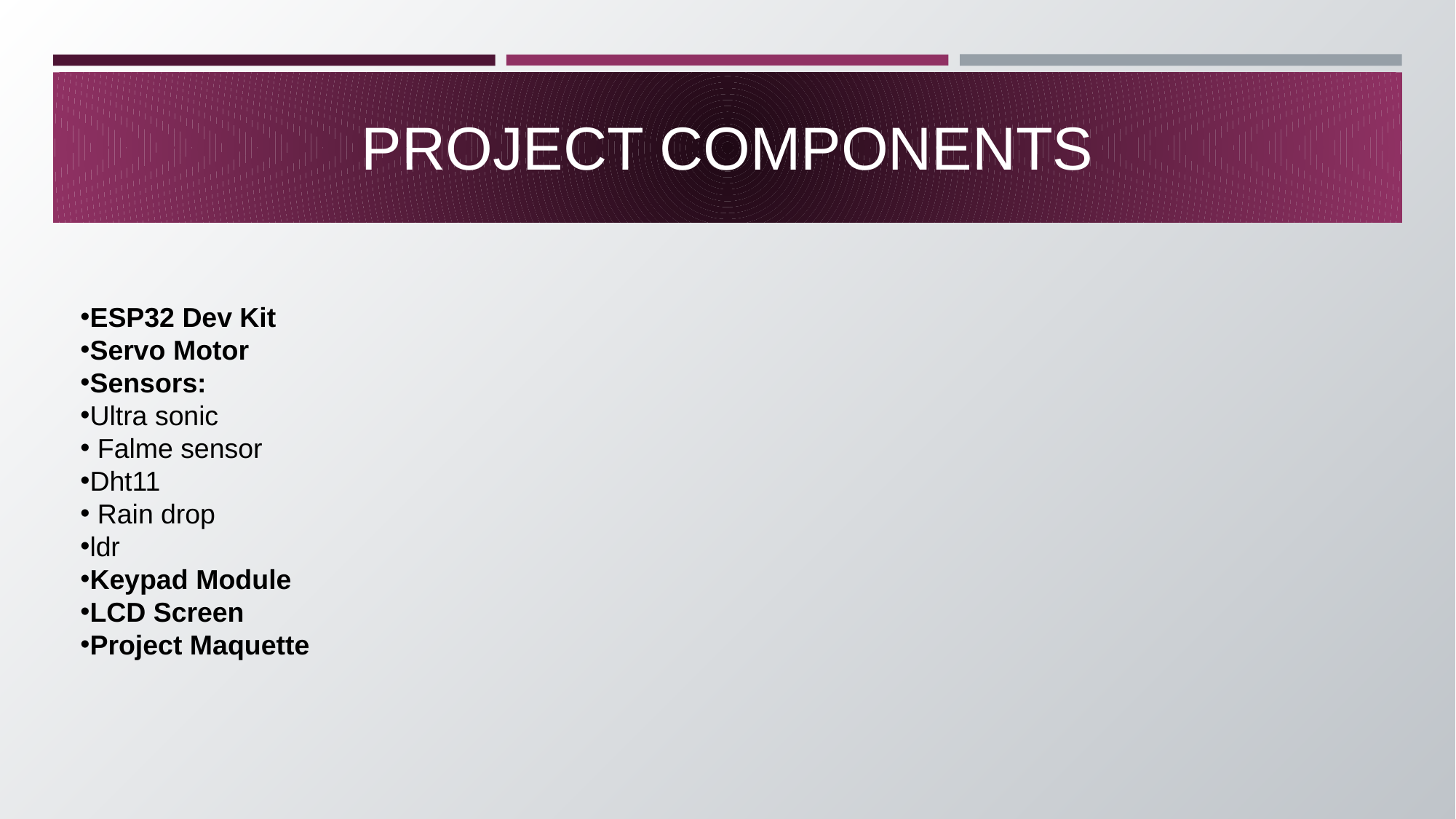

# PROJECT COMPONENTS
ESP32 Dev Kit
Servo Motor
Sensors:
Ultra sonic
 Falme sensor
Dht11
 Rain drop
ldr
Keypad Module
LCD Screen
Project Maquette